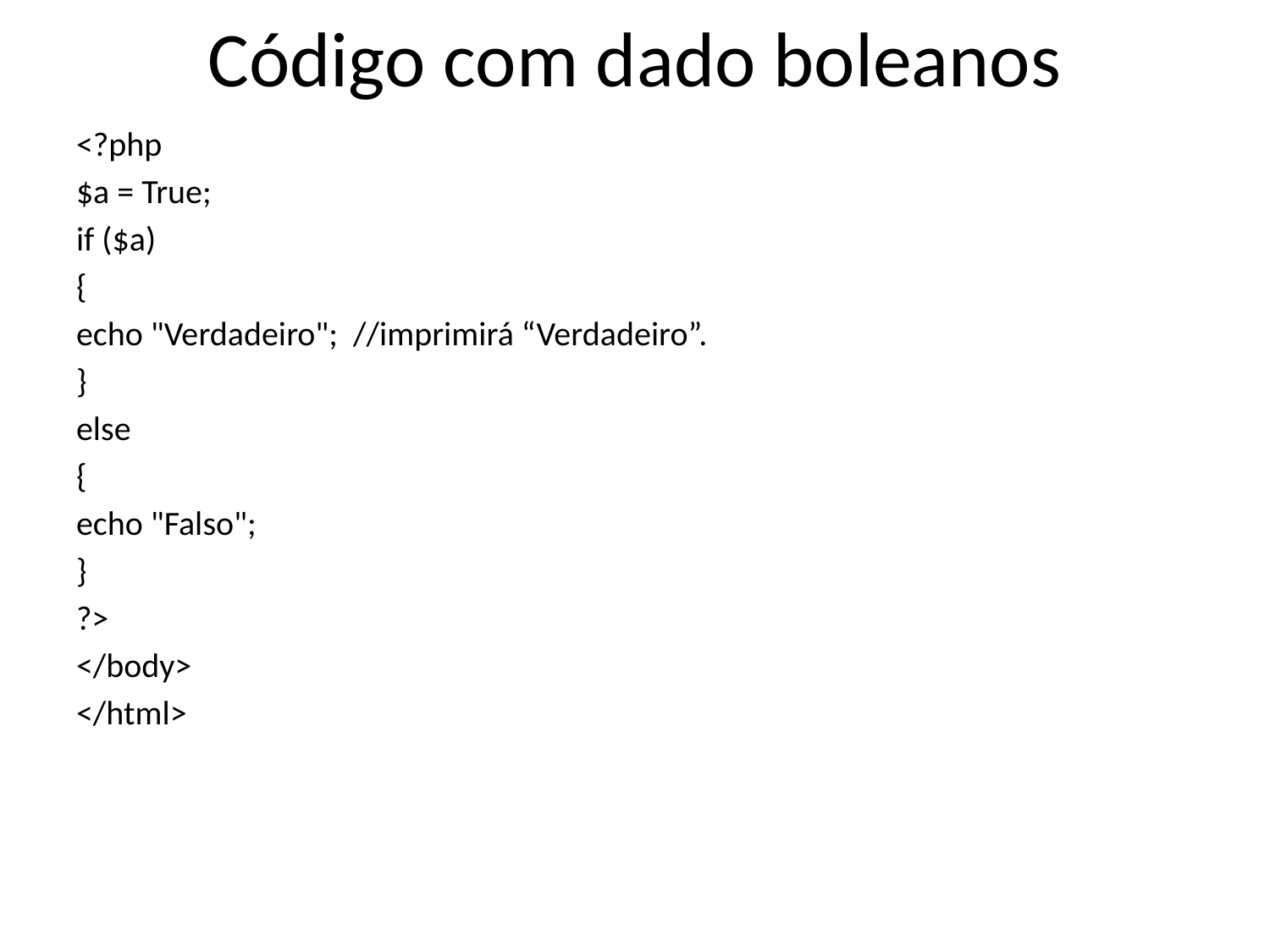

# Código com dado boleanos
<?php
$a = True;
if ($a)
{
echo "Verdadeiro";  //imprimirá “Verdadeiro”.
}
else
{
echo "Falso";
}
?>
</body>
</html>